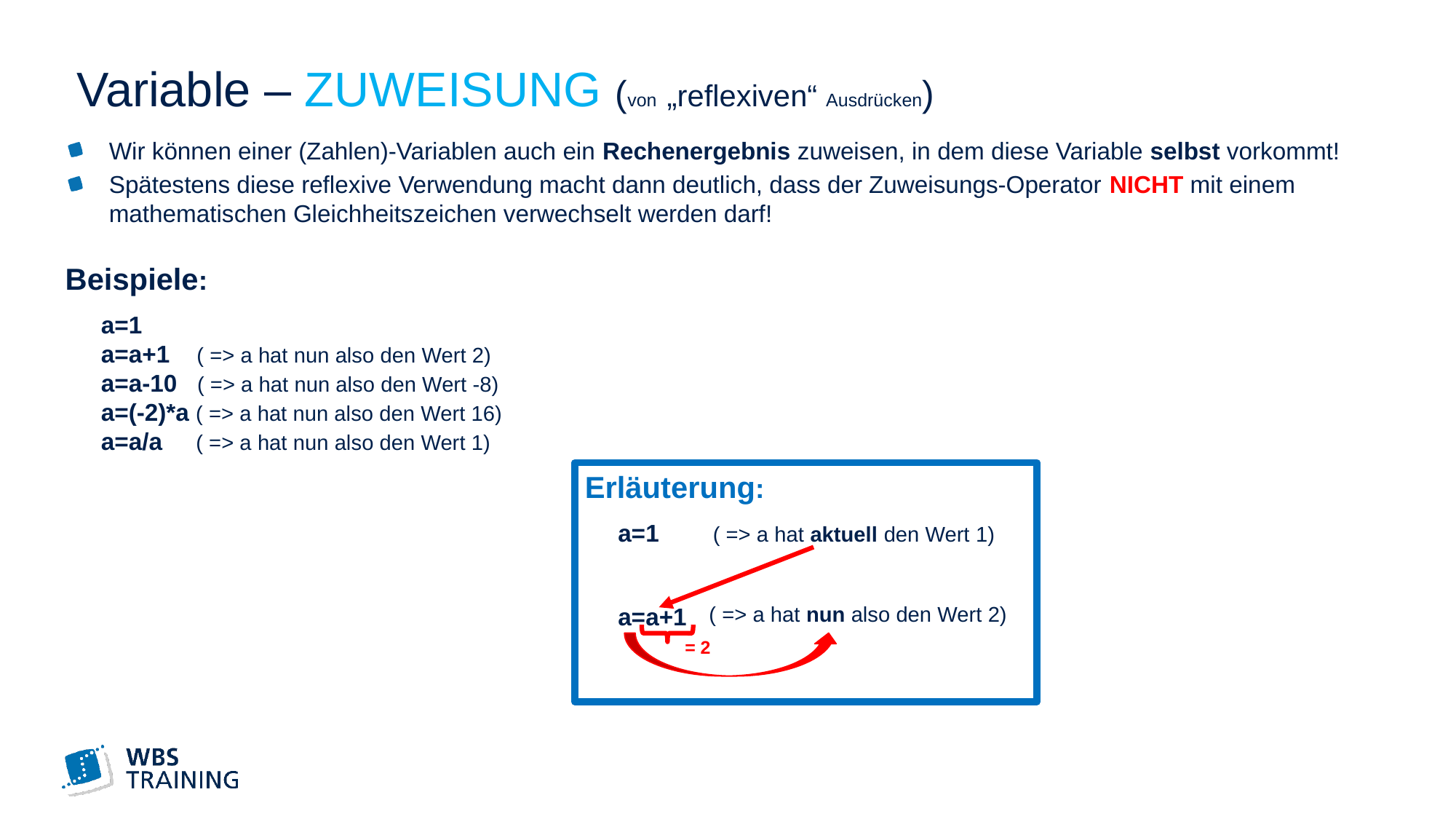

# Variable – ZUWEISUNG (von  „reflexiven“ Ausdrücken)
Wir können einer (Zahlen)-Variablen auch ein Rechenergebnis zuweisen, in dem diese Variable selbst vorkommt!
Spätestens diese reflexive Verwendung macht dann deutlich, dass der Zuweisungs-Operator NICHT mit einem mathematischen Gleichheitszeichen verwechselt werden darf!

Beispiele:
a=1
a=a+1    ( => a hat nun also den Wert 2)
a=a-10   ( => a hat nun also den Wert -8)
a=(-2)*a ( => a hat nun also den Wert 16)
a=a/a     ( => a hat nun also den Wert 1)

Erläuterung:

a=1        ( => a hat aktuell den Wert 1)

a=a+1
( => a hat nun also den Wert 2)

= 2